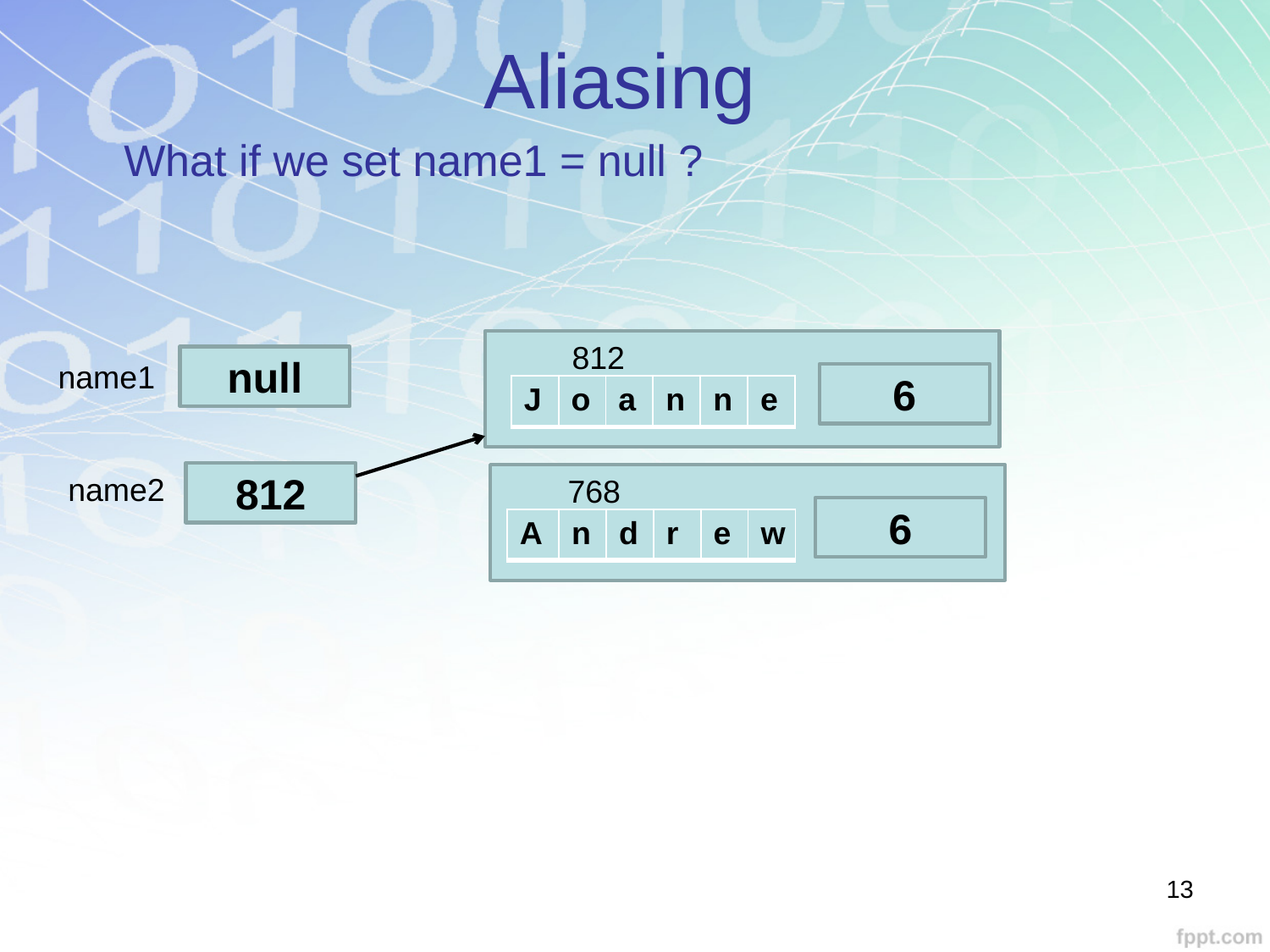

# Aliasing
What if we set name1 = null ?

812
null
name1
6
| J | o | a | n | n | e |
| --- | --- | --- | --- | --- | --- |
812
name2

768
6
| A | n | d | r | e | w |
| --- | --- | --- | --- | --- | --- |
13